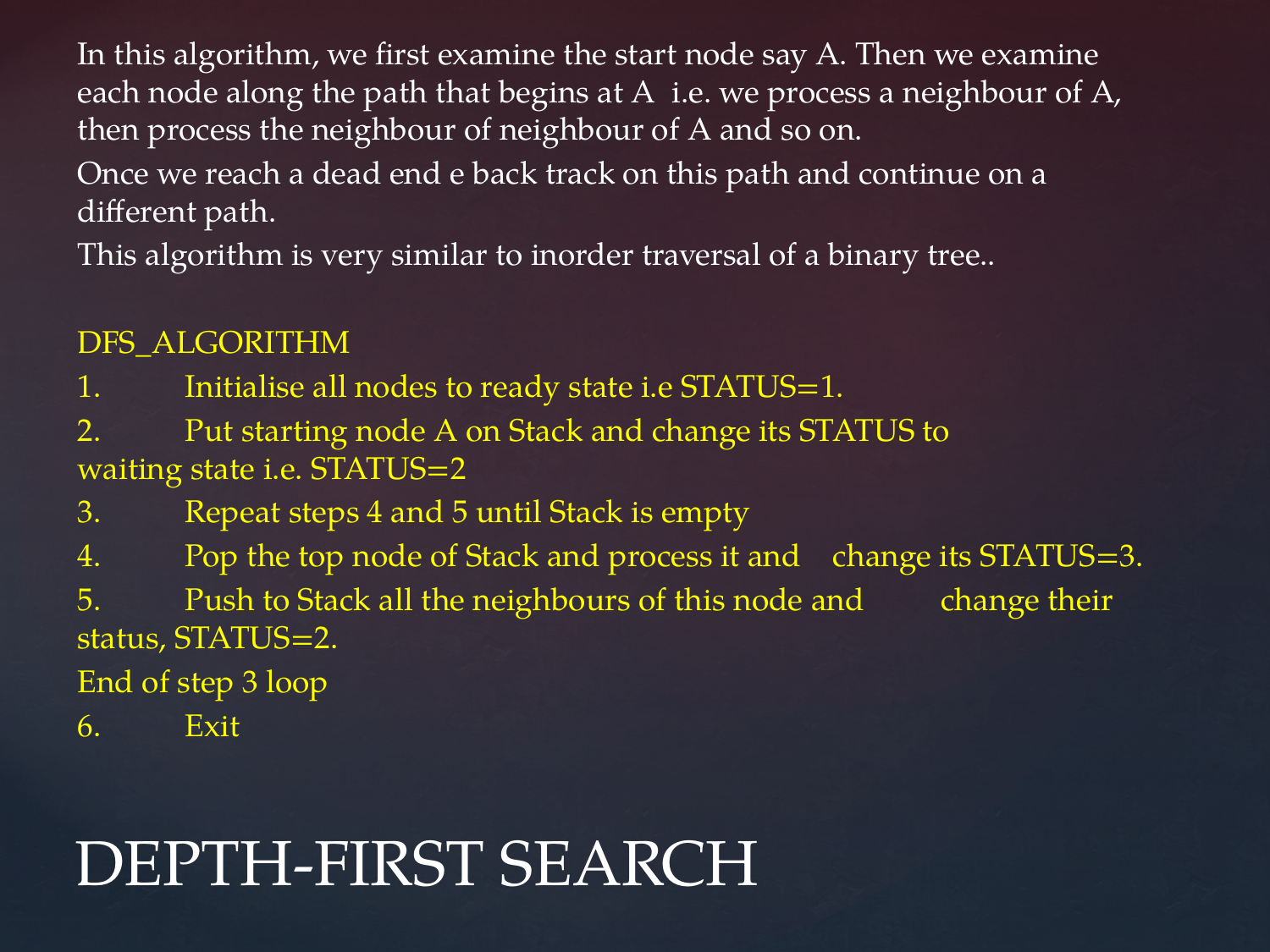

In this algorithm, we first examine the start node say A. Then we examine each node along the path that begins at A  i.e. we process a neighbour of A, then process the neighbour of neighbour of A and so on.
Once we reach a dead end e back track on this path and continue on a different path.
This algorithm is very similar to inorder traversal of a binary tree..

DFS_ALGORITHM
1.	Initialise all nodes to ready state i.e STATUS=1.
2.	Put starting node A on Stack and change its STATUS to 	waiting state i.e. STATUS=2
3.	Repeat steps 4 and 5 until Stack is empty
	4.	Pop the top node of Stack and process it and 			change its STATUS=3.
	5.	Push to Stack all the neighbours of this node and 			change their status, STATUS=2.
End of step 3 loop
6.	Exit

# DEPTH-FIRST SEARCH